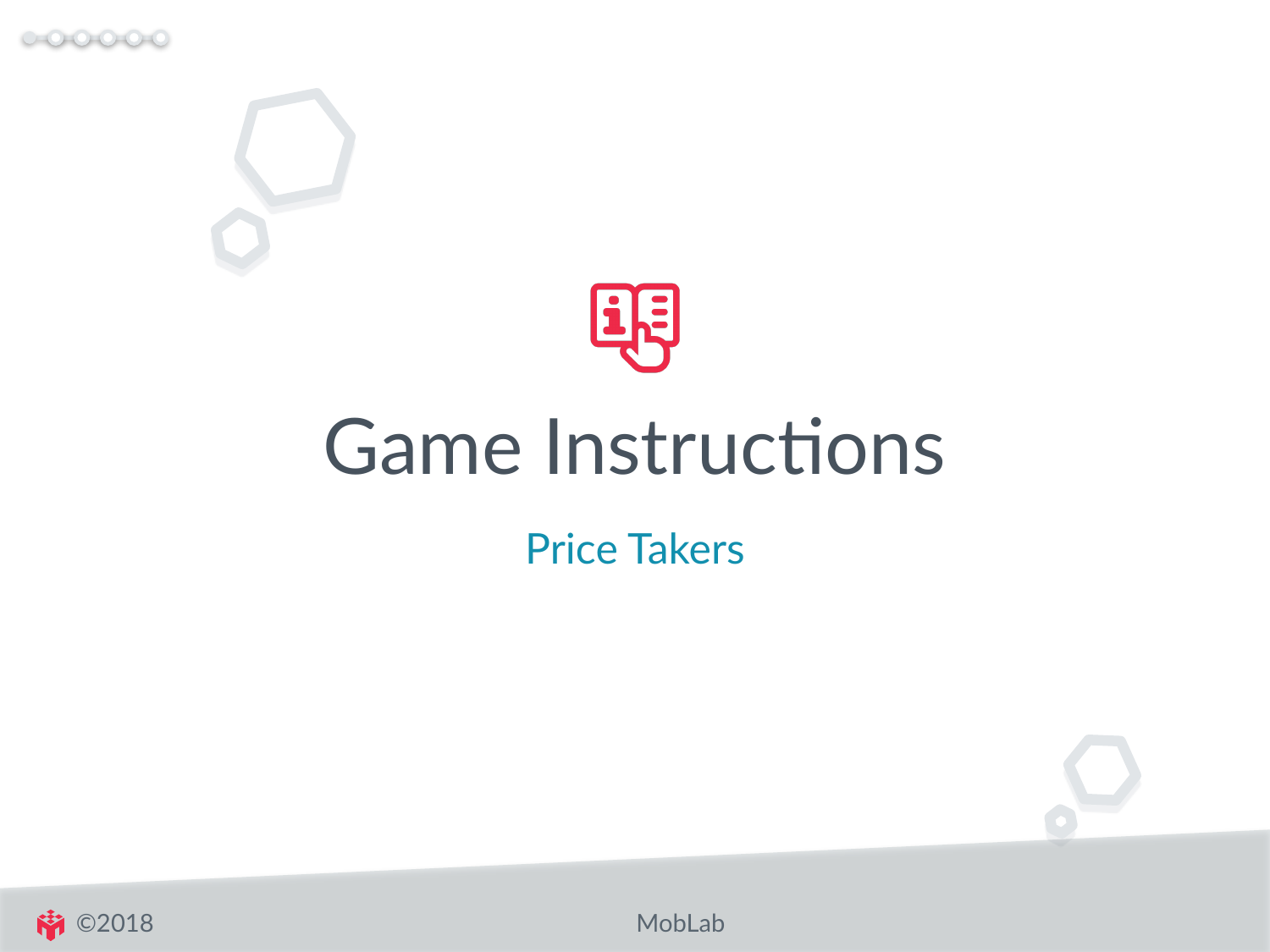

# Game Instructions
Price Takers
©2018
MobLab